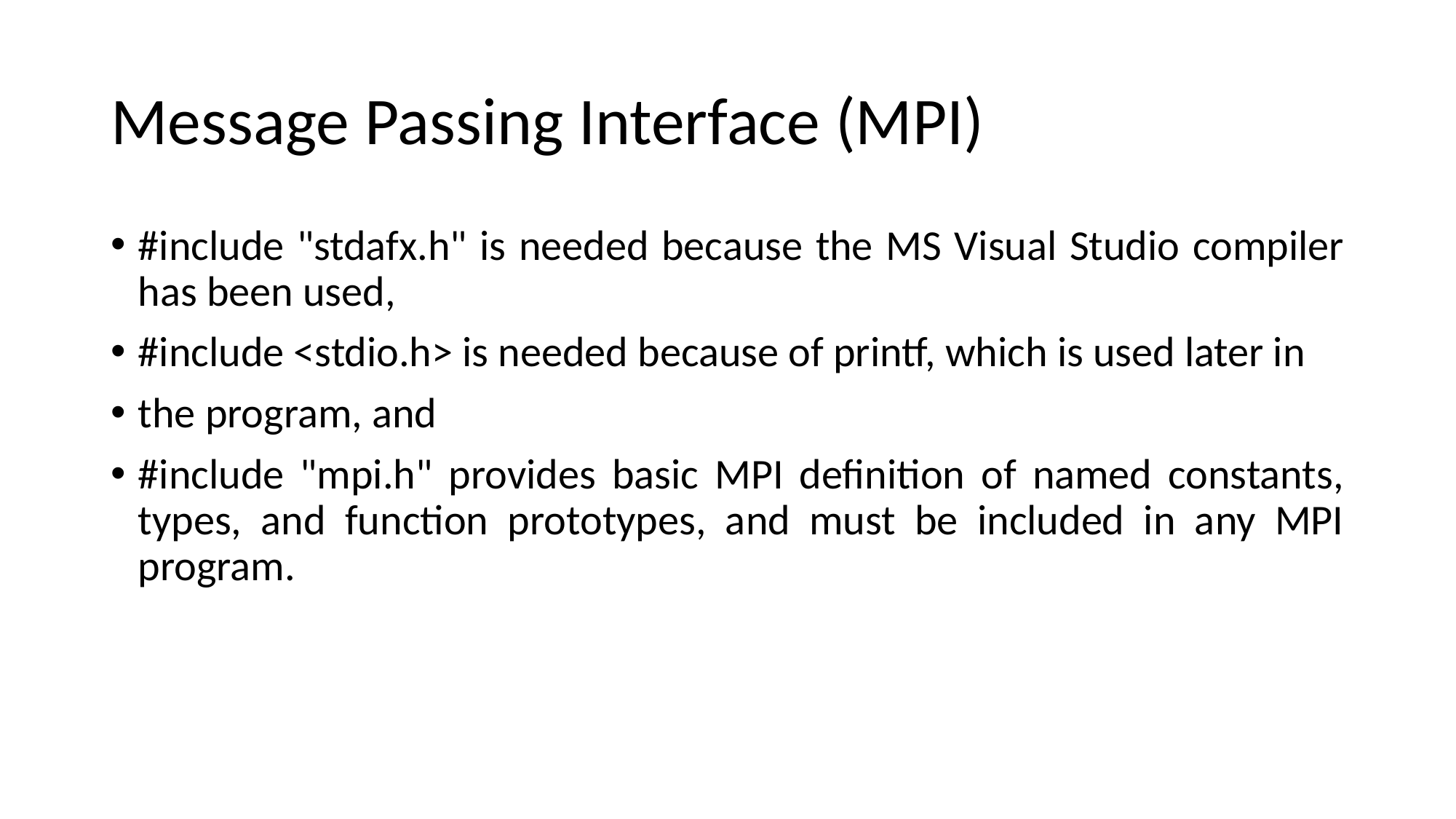

# Message Passing Interface (MPI)
#include "stdafx.h" is needed because the MS Visual Studio compiler has been used,
#include <stdio.h> is needed because of printf, which is used later in
the program, and
#include "mpi.h" provides basic MPI definition of named constants, types, and function prototypes, and must be included in any MPI program.